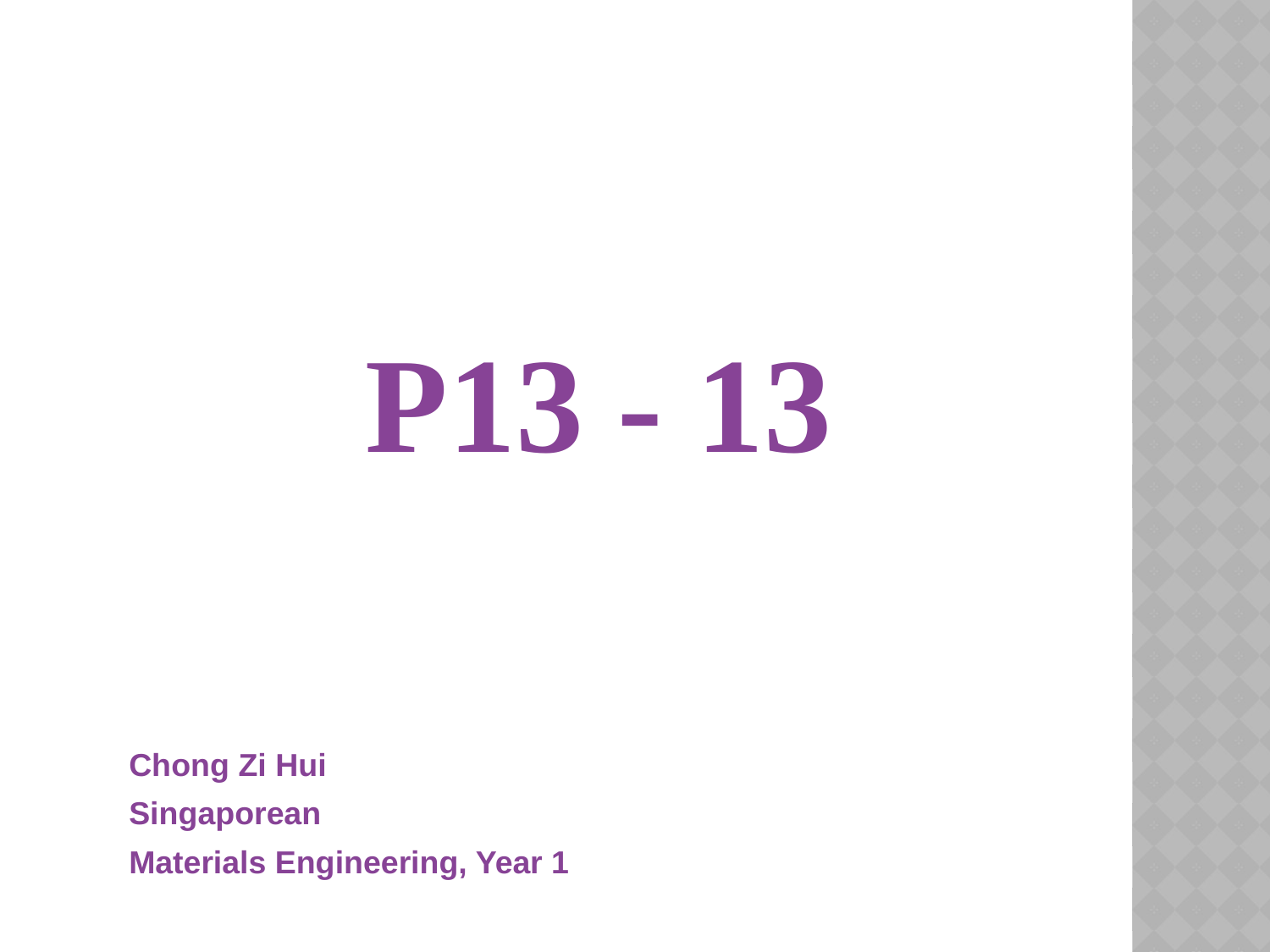

# P13 - 13
Chong Zi Hui
Singaporean
Materials Engineering, Year 1